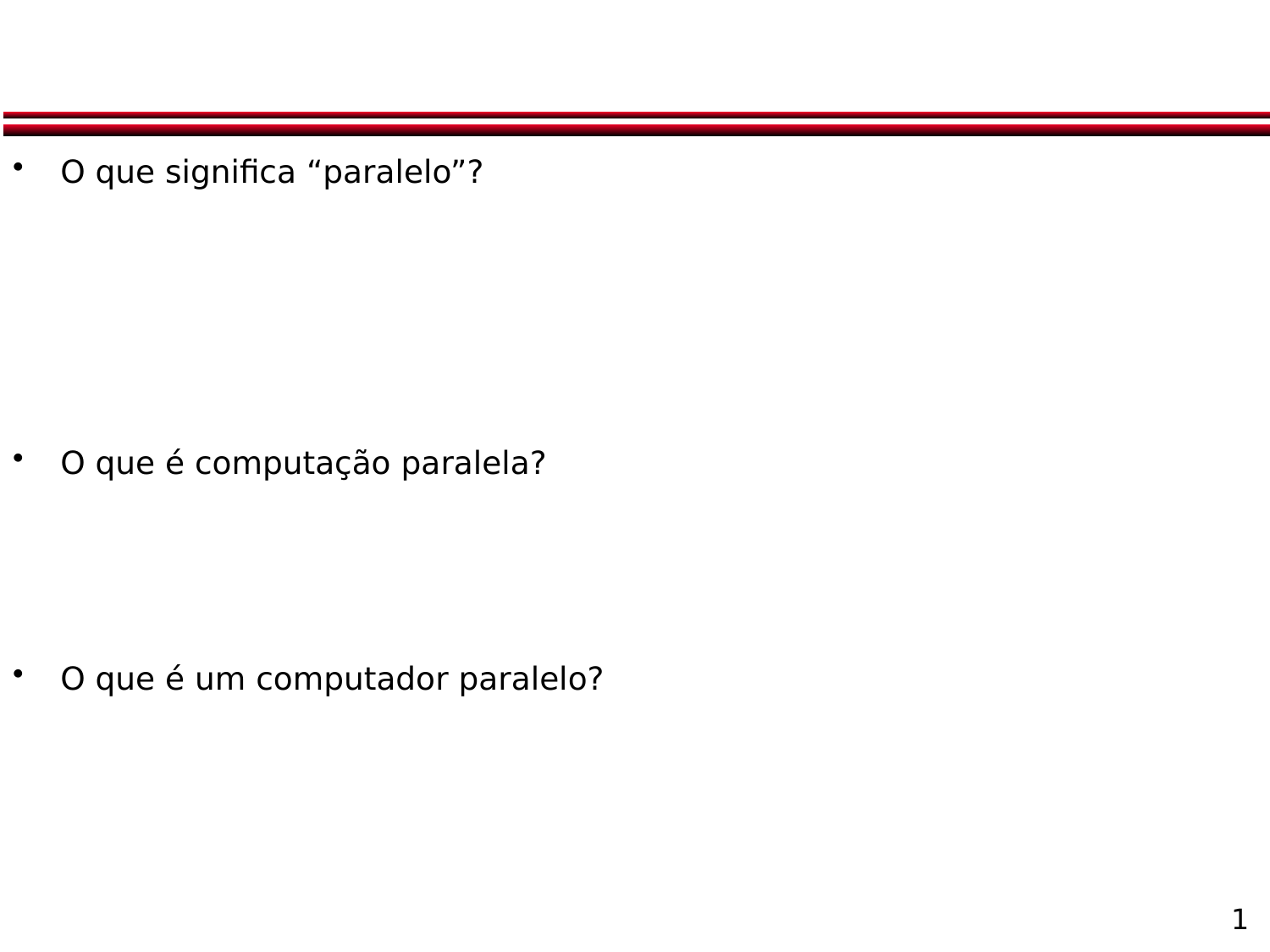

#
O que significa “paralelo”?

Paralelo denota um arranjo ou estado que permite que várias operações ou tarefas sejam executadas simultaneamente em vez de consecutivamente.

O que é computação paralela?

É uma técnica de programação que envolve a utilização de múltiplos processadores funcionando juntos para resolver um único problema.

O que é um computador paralelo?

É uma coleção de elementos de processamento que podem se comunicar e cooperar para resolver grandes problemas rapidamente.

Fonte: Think Parallel: Teaching Parallel Programming Today. Ami Marowka, 2008. IEEE Distributed Systems online
1